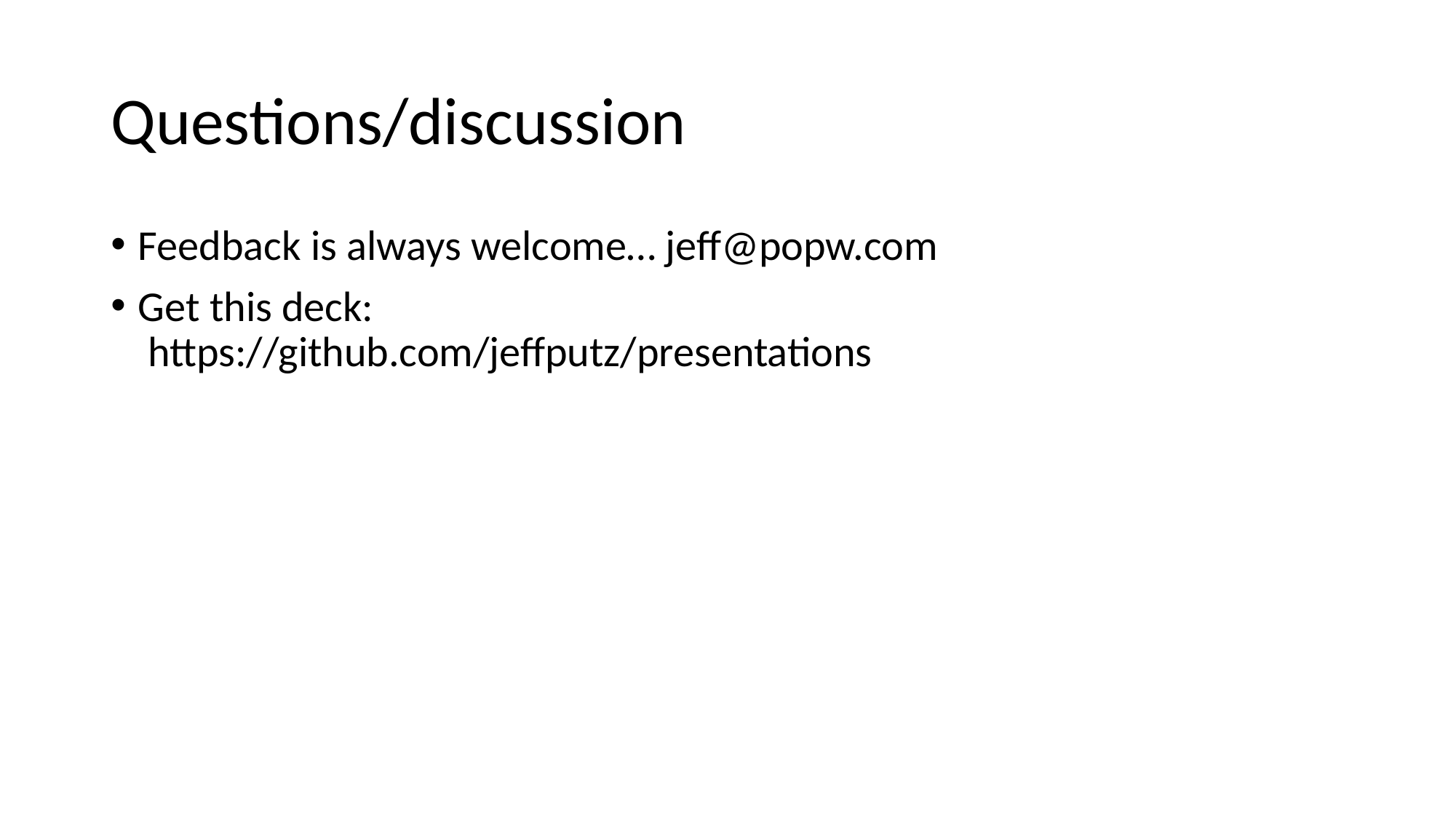

# Questions/discussion
Feedback is always welcome… jeff@popw.com
Get this deck:
 https://github.com/jeffputz/presentations